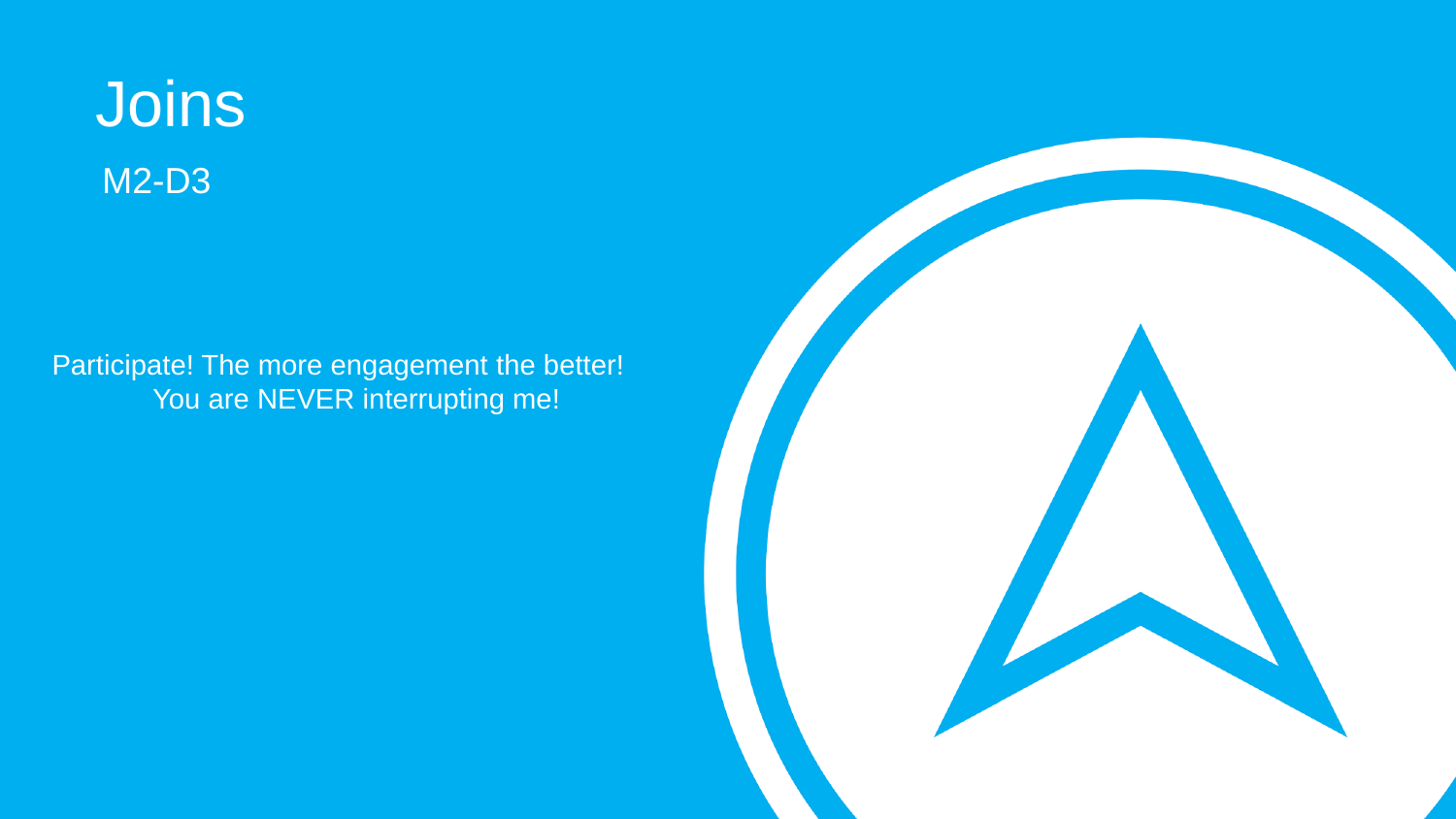

Joins
M2-D3
Participate! The more engagement the better! You are NEVER interrupting me!